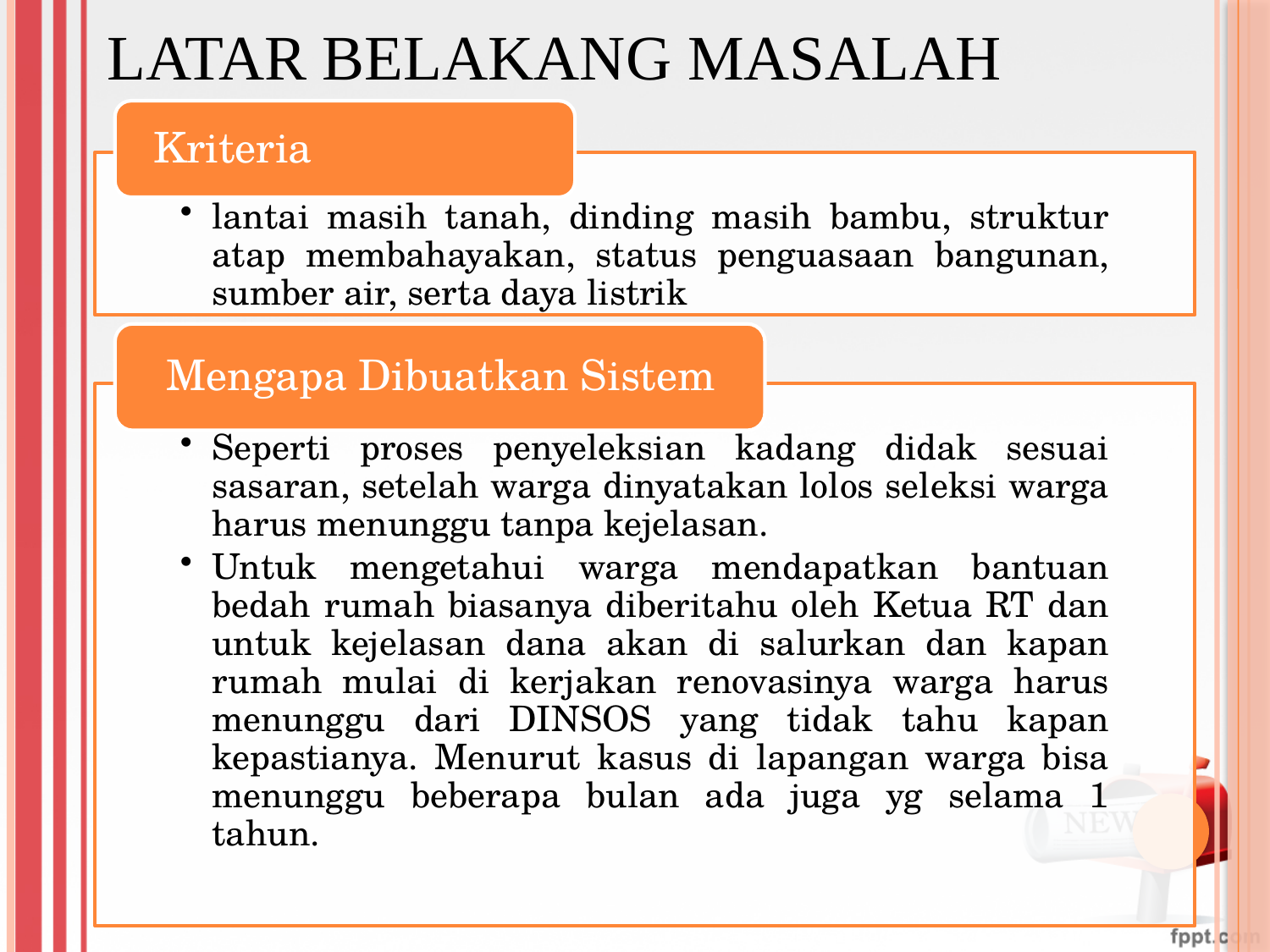

# Latar Belakang Masalah

lantai masih tanah, dinding masih bambu, struktur atap membahayakan, status penguasaan bangunan, sumber air, serta daya listrik
Kriteria
Seperti proses penyeleksian kadang didak sesuai sasaran, setelah warga dinyatakan lolos seleksi warga harus menunggu tanpa kejelasan.
Untuk mengetahui warga mendapatkan bantuan bedah rumah biasanya diberitahu oleh Ketua RT dan untuk kejelasan dana akan di salurkan dan kapan rumah mulai di kerjakan renovasinya warga harus menunggu dari DINSOS yang tidak tahu kapan kepastianya. Menurut kasus di lapangan warga bisa menunggu beberapa bulan ada juga yg selama 1 tahun.

 Mengapa Dibuatkan Sistem